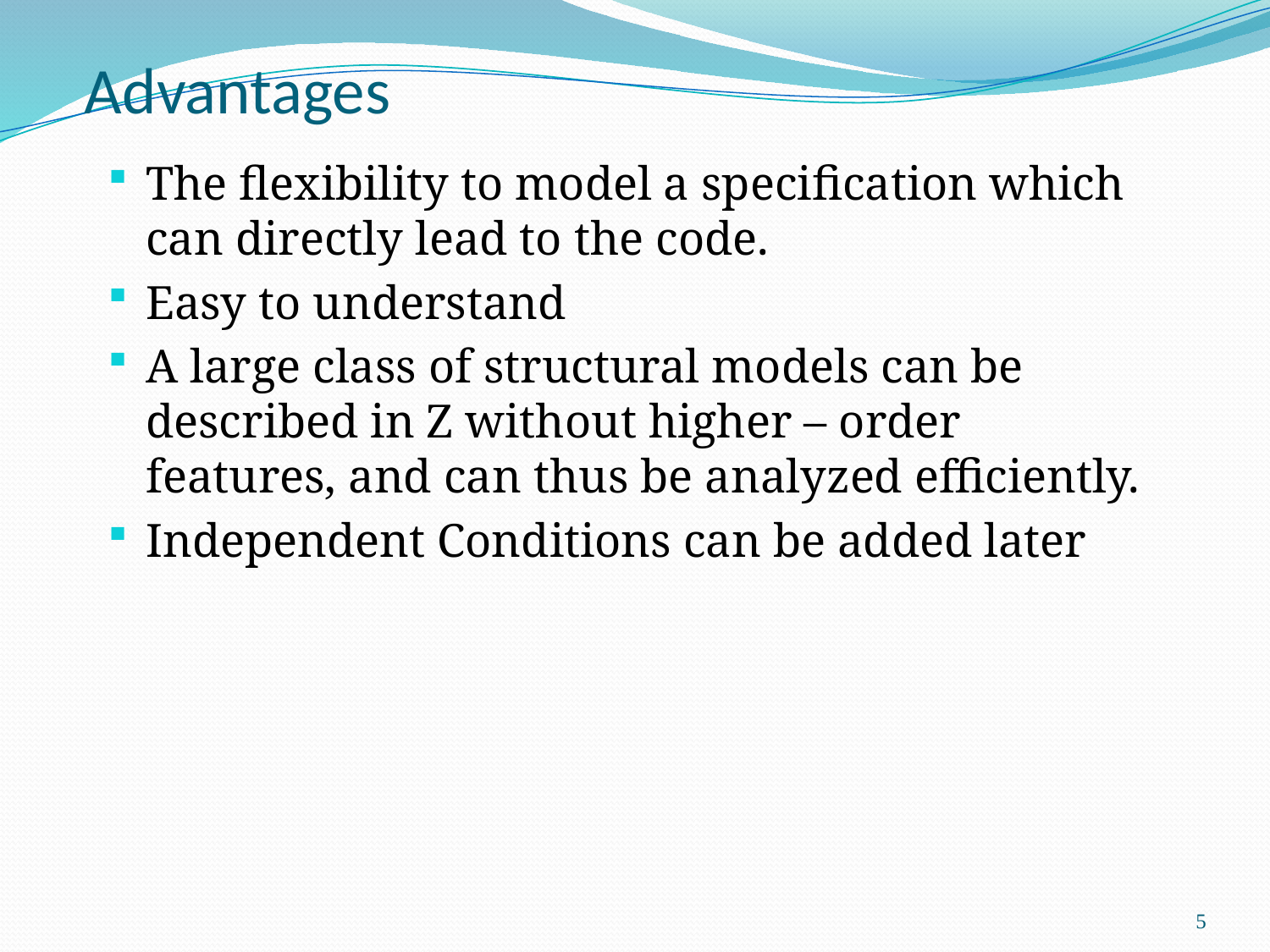

# Advantages
The flexibility to model a specification which can directly lead to the code.
Easy to understand
A large class of structural models can be described in Z without higher – order features, and can thus be analyzed efficiently.
Independent Conditions can be added later
5